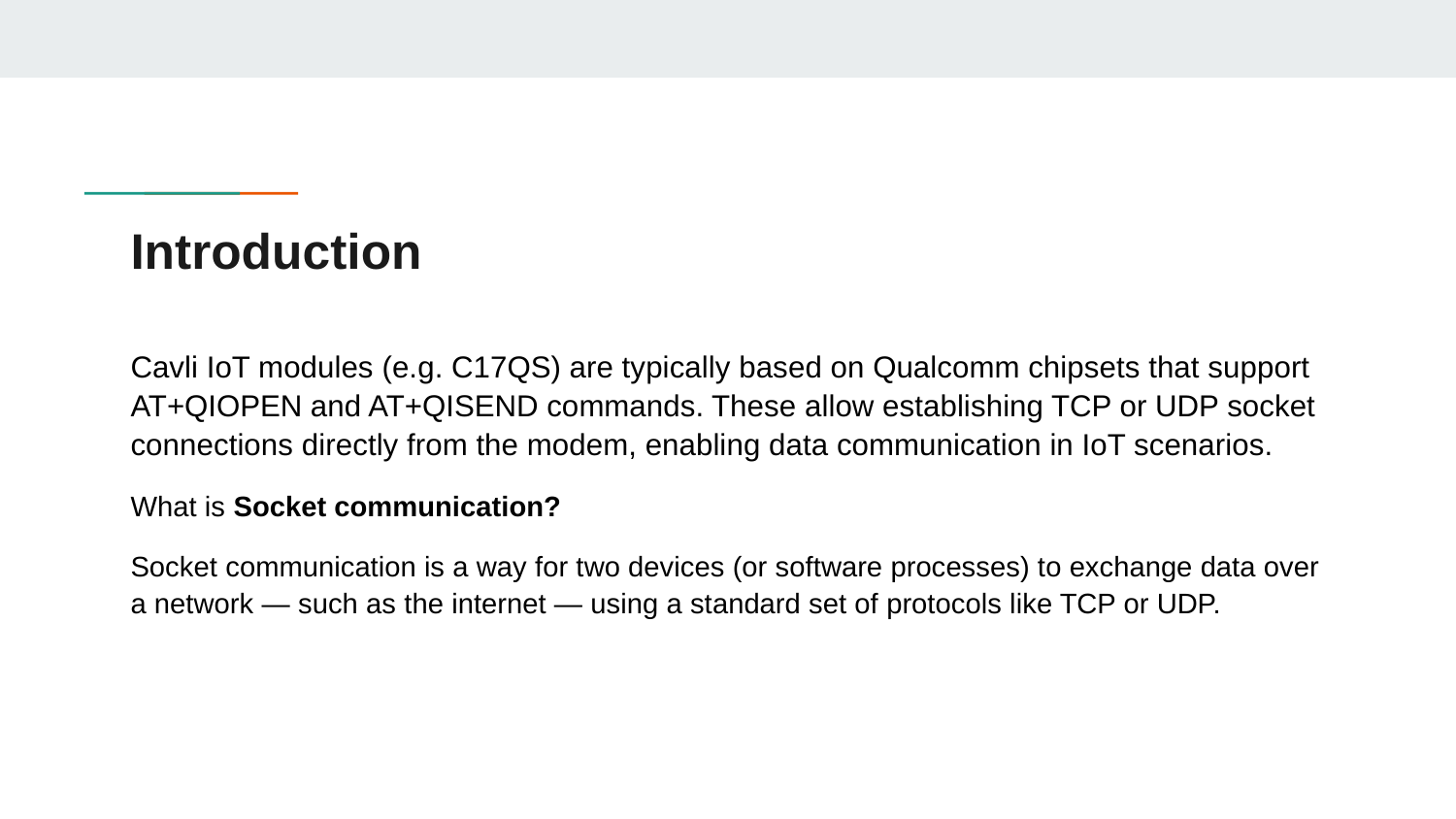

# Introduction
Cavli IoT modules (e.g. C17QS) are typically based on Qualcomm chipsets that support AT+QIOPEN and AT+QISEND commands. These allow establishing TCP or UDP socket connections directly from the modem, enabling data communication in IoT scenarios.
What is Socket communication?
Socket communication is a way for two devices (or software processes) to exchange data over a network — such as the internet — using a standard set of protocols like TCP or UDP.